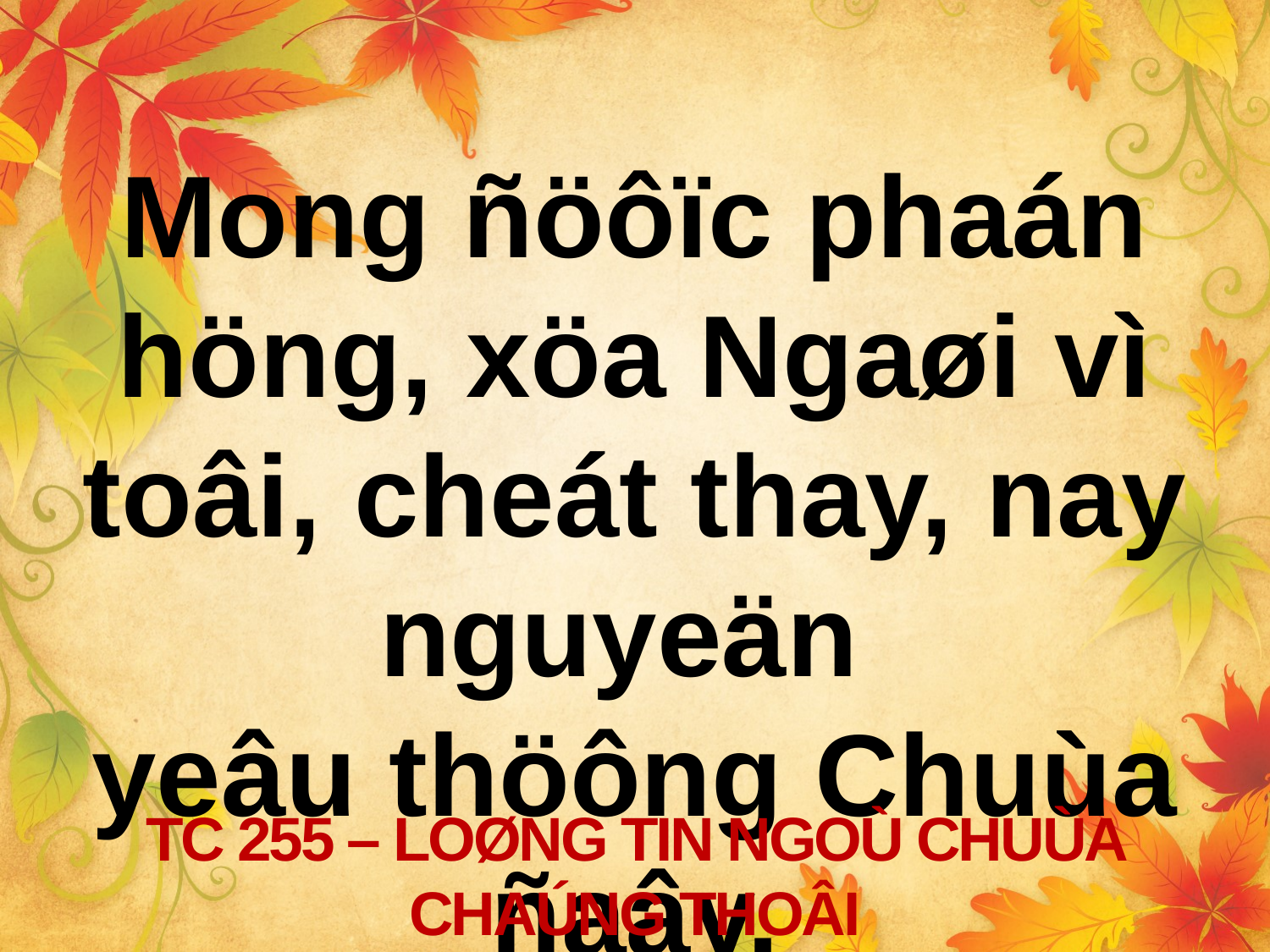

Mong ñöôïc phaán höng, xöa Ngaøi vì toâi, cheát thay, nay nguyeän
yeâu thöông Chuùa ñaây.
TC 255 – LOØNG TIN NGOÙ CHUÙA CHAÚNG THOÂI